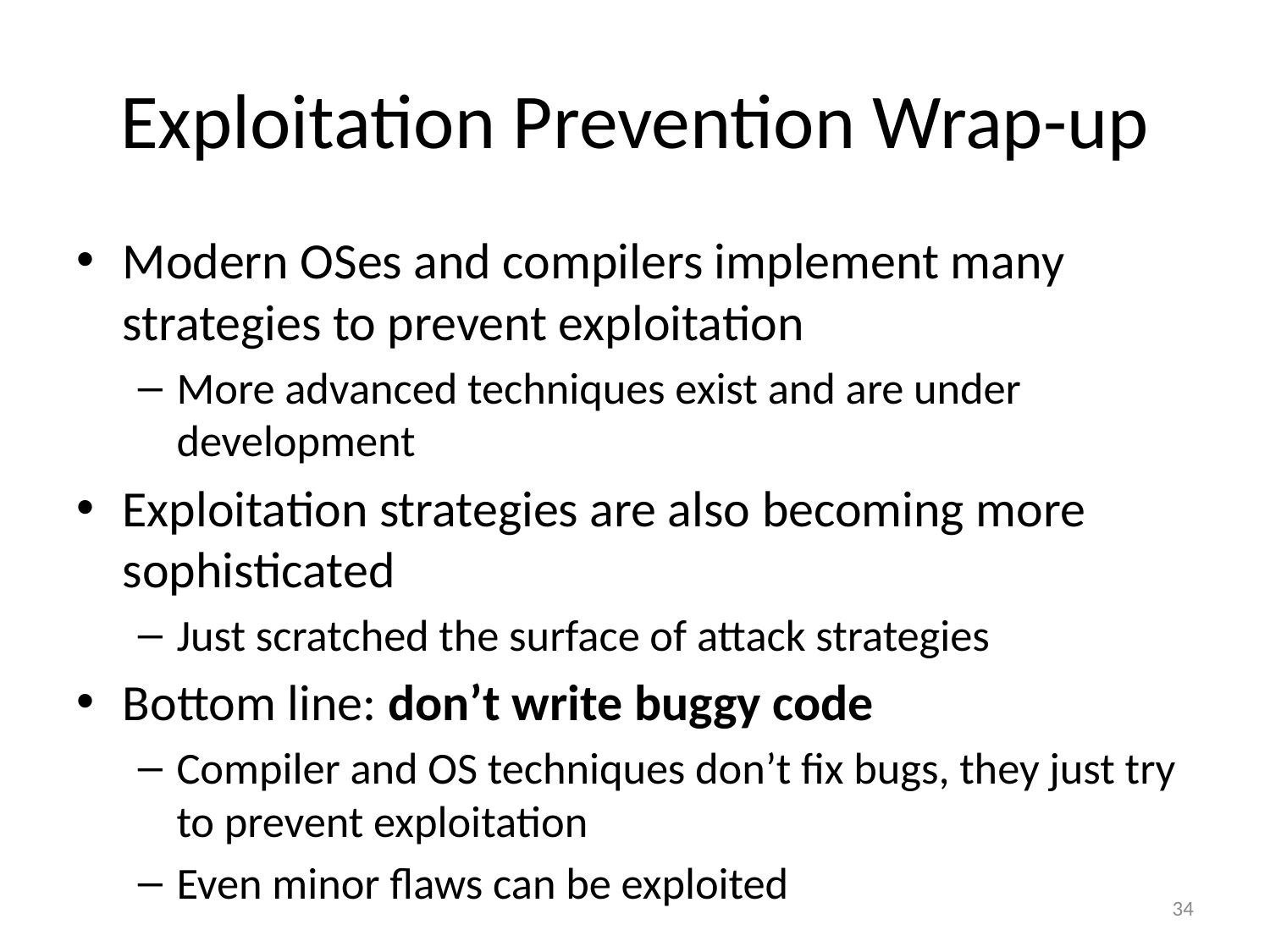

# Exploitation Prevention Wrap-up
Modern OSes and compilers implement many strategies to prevent exploitation
More advanced techniques exist and are under development
Exploitation strategies are also becoming more sophisticated
Just scratched the surface of attack strategies
Bottom line: don’t write buggy code
Compiler and OS techniques don’t fix bugs, they just try to prevent exploitation
Even minor flaws can be exploited
34